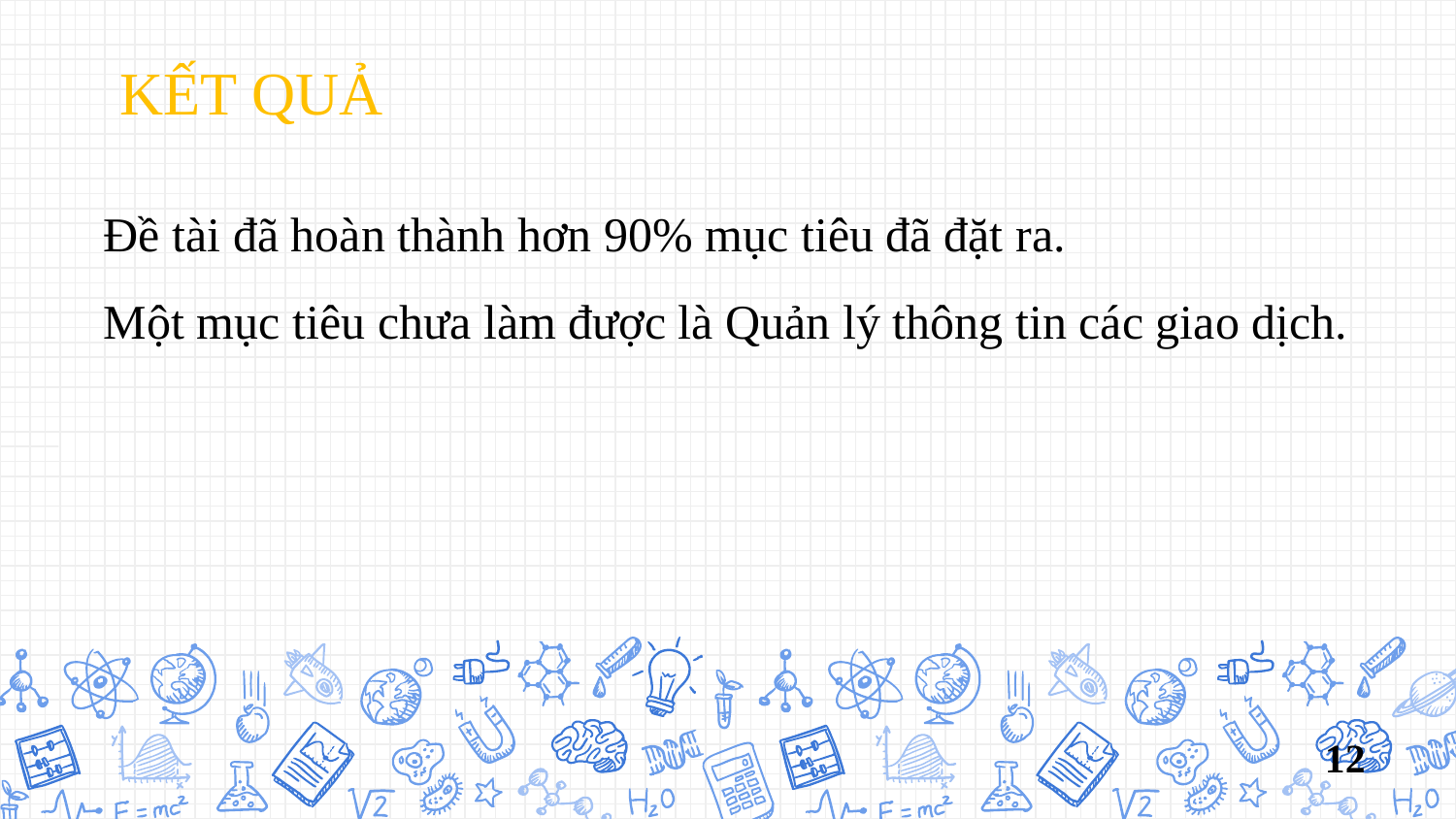

KẾT QUẢ
Đề tài đã hoàn thành hơn 90% mục tiêu đã đặt ra.
Một mục tiêu chưa làm được là Quản lý thông tin các giao dịch.
12